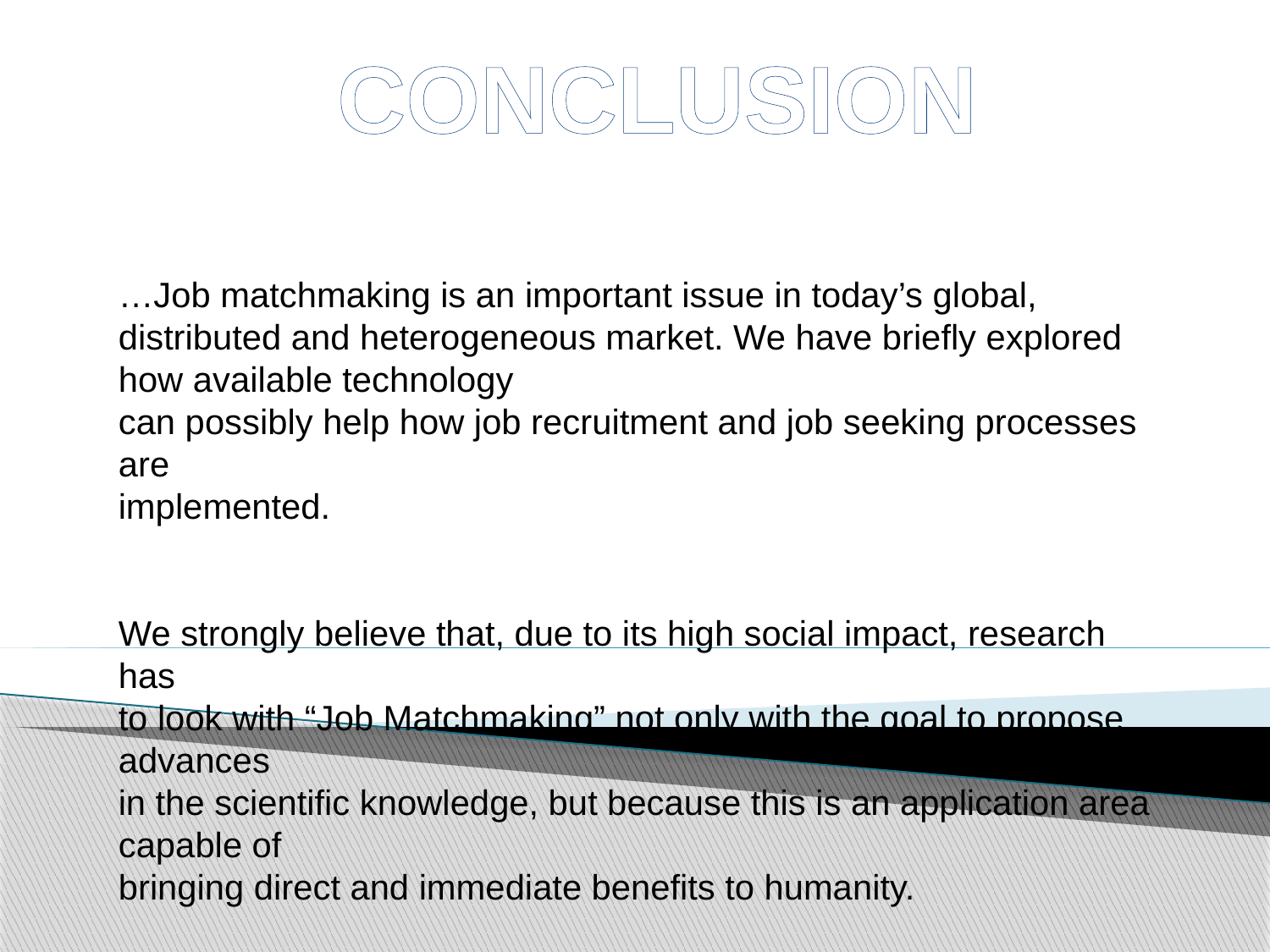

CONCLUSION

…Job matchmaking is an important issue in today’s global, distributed and heterogeneous market. We have briefly explored how available technology
can possibly help how job recruitment and job seeking processes are
implemented.

We strongly believe that, due to its high social impact, research has
to look with “Job Matchmaking” not only with the goal to propose advances
in the scientific knowledge, but because this is an application area capable of
bringing direct and immediate benefits to humanity.